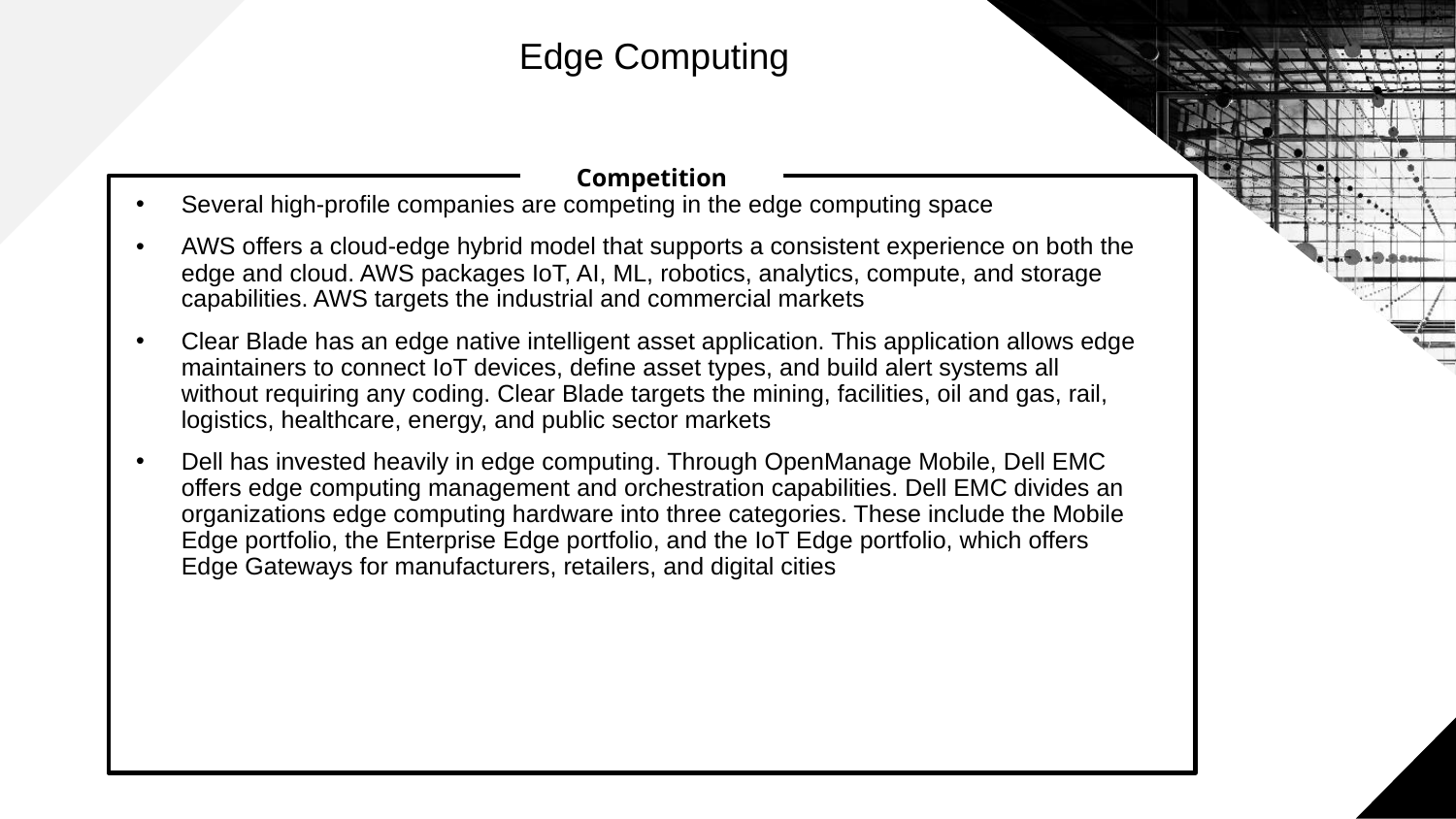

Edge Computing
Competition

Several high-profile companies are competing in the edge computing space
AWS offers a cloud-edge hybrid model that supports a consistent experience on both the edge and cloud. AWS packages IoT, AI, ML, robotics, analytics, compute, and storage capabilities. AWS targets the industrial and commercial markets
Clear Blade has an edge native intelligent asset application. This application allows edge maintainers to connect IoT devices, define asset types, and build alert systems all without requiring any coding. Clear Blade targets the mining, facilities, oil and gas, rail, logistics, healthcare, energy, and public sector markets
Dell has invested heavily in edge computing. Through OpenManage Mobile, Dell EMC offers edge computing management and orchestration capabilities. Dell EMC divides an organizations edge computing hardware into three categories. These include the Mobile Edge portfolio, the Enterprise Edge portfolio, and the IoT Edge portfolio, which offers Edge Gateways for manufacturers, retailers, and digital cities